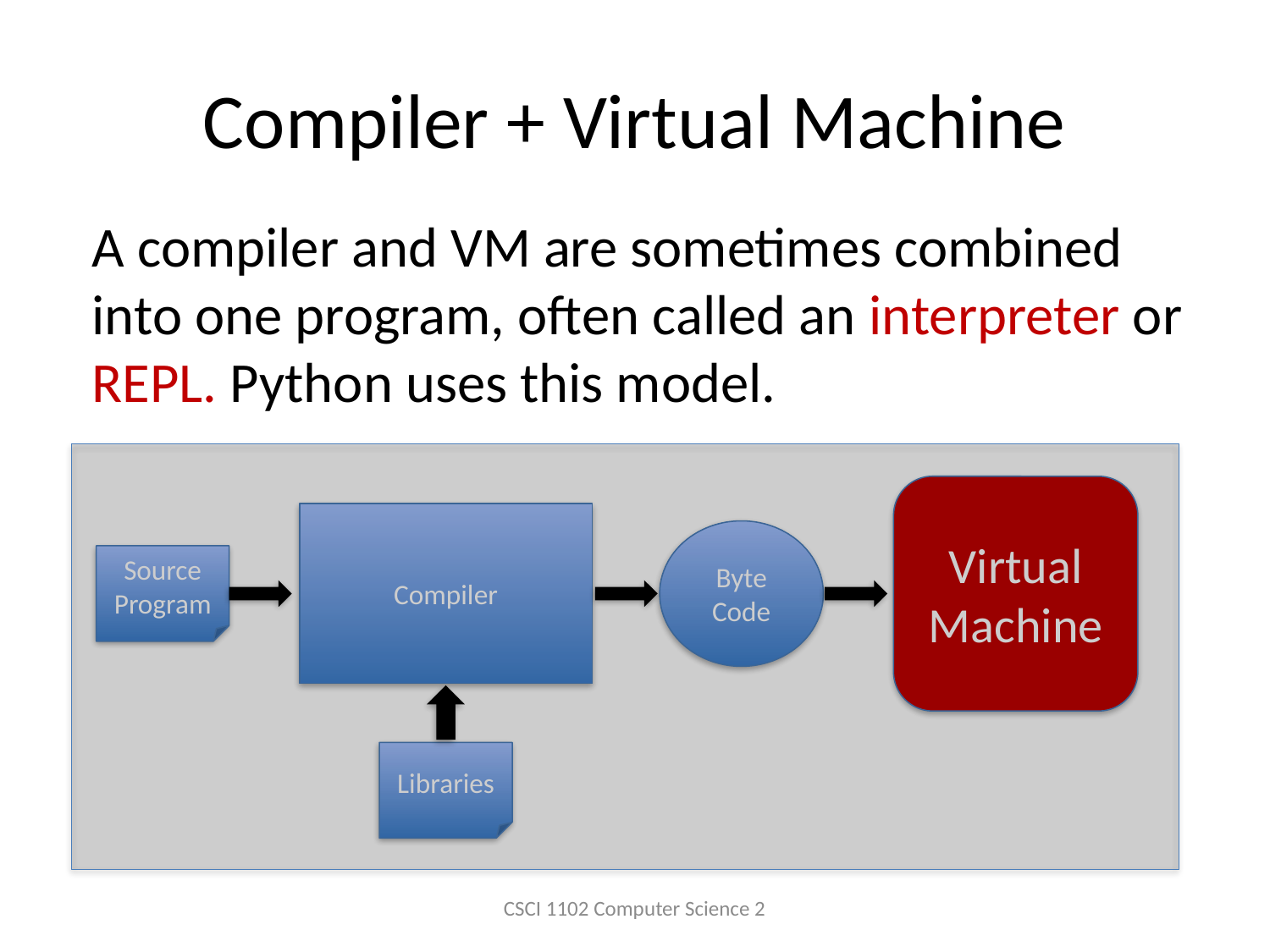

# Compiler + Virtual Machine
A compiler and VM are sometimes combined into one program, often called an interpreter or REPL. Python uses this model.

Virtual Machine
Compiler
Byte Code
Source
Program

Libraries
CSCI 1102 Computer Science 2